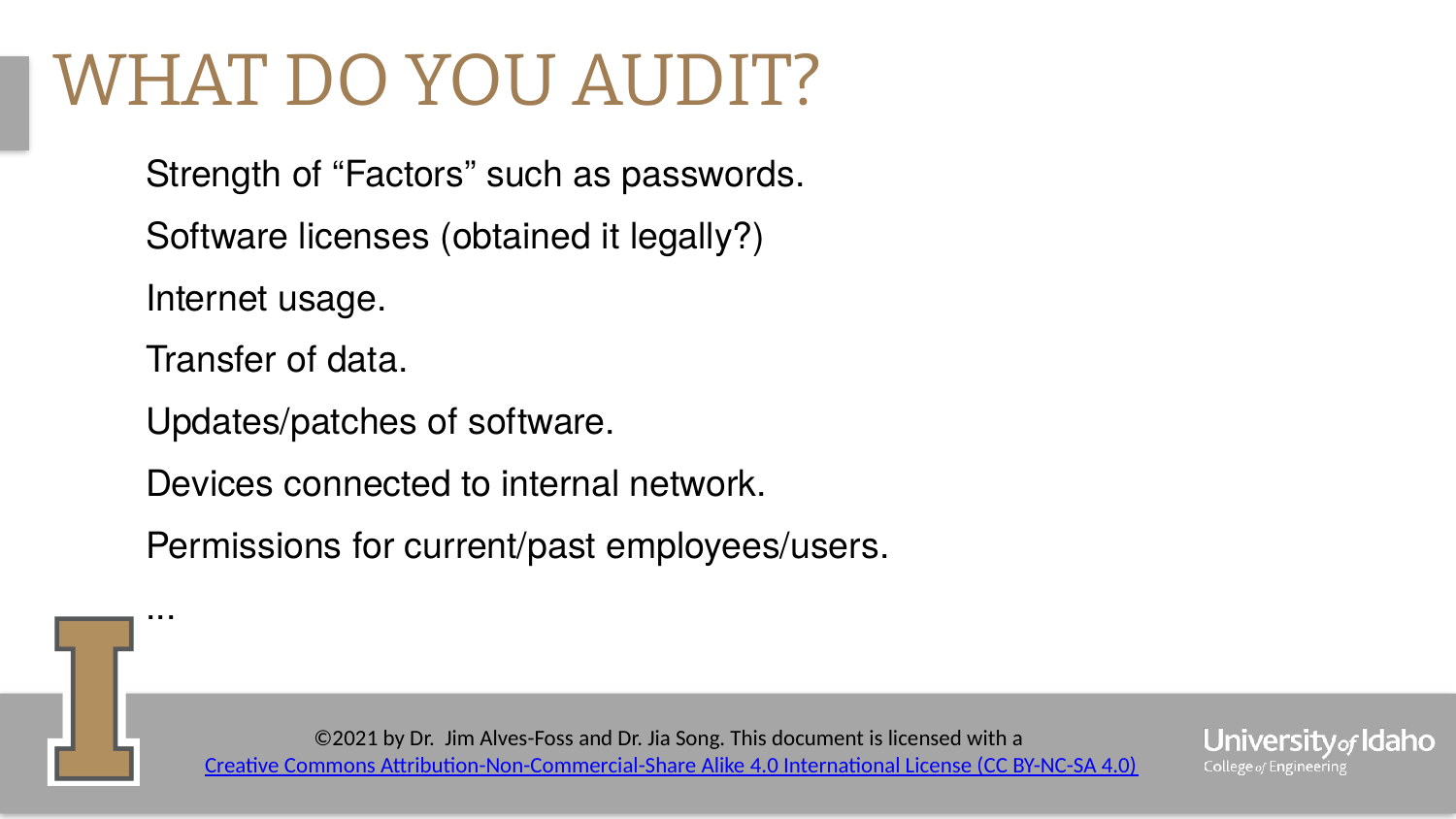

# What do you audit?
Strength of “Factors” such as passwords.
Software licenses (obtained it legally?)
Internet usage.
Transfer of data.
Updates/patches of software.
Devices connected to internal network.
Permissions for current/past employees/users.
...